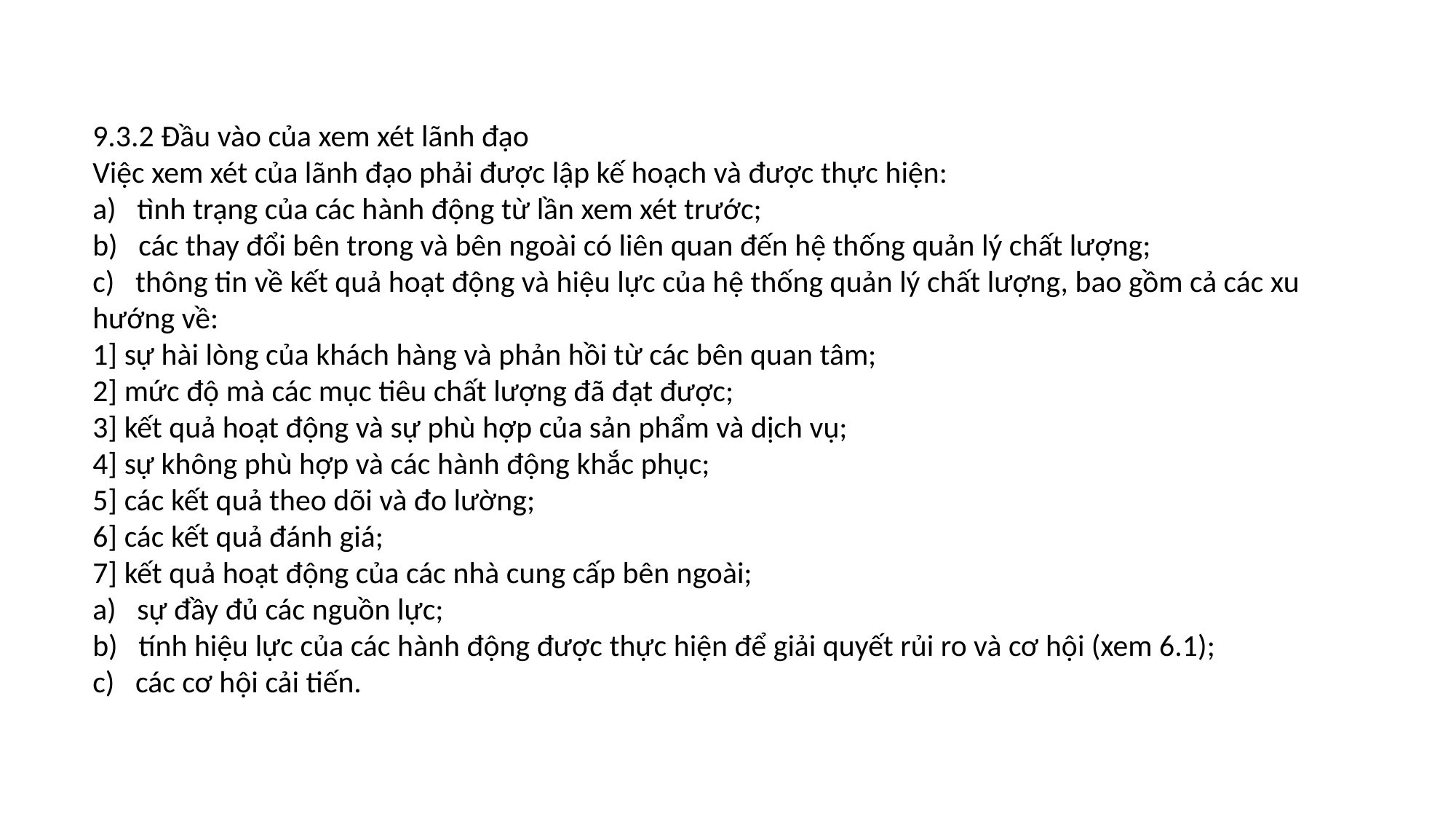

9.3.2 Đầu vào của xem xét lãnh đạo
Việc xem xét của lãnh đạo phải được lập kế hoạch và được thực hiện:
a)   tình trạng của các hành động từ lần xem xét trước;
b)   các thay đổi bên trong và bên ngoài có liên quan đến hệ thống quản lý chất lượng;
c)   thông tin về kết quả hoạt động và hiệu lực của hệ thống quản lý chất lượng, bao gồm cả các xu hướng về:
1] sự hài lòng của khách hàng và phản hồi từ các bên quan tâm;
2] mức độ mà các mục tiêu chất lượng đã đạt được;
3] kết quả hoạt động và sự phù hợp của sản phẩm và dịch vụ;
4] sự không phù hợp và các hành động khắc phục;
5] các kết quả theo dõi và đo lường;
6] các kết quả đánh giá;
7] kết quả hoạt động của các nhà cung cấp bên ngoài;
a)   sự đầy đủ các nguồn lực;
b)   tính hiệu lực của các hành động được thực hiện để giải quyết rủi ro và cơ hội (xem 6.1);
c)   các cơ hội cải tiến.